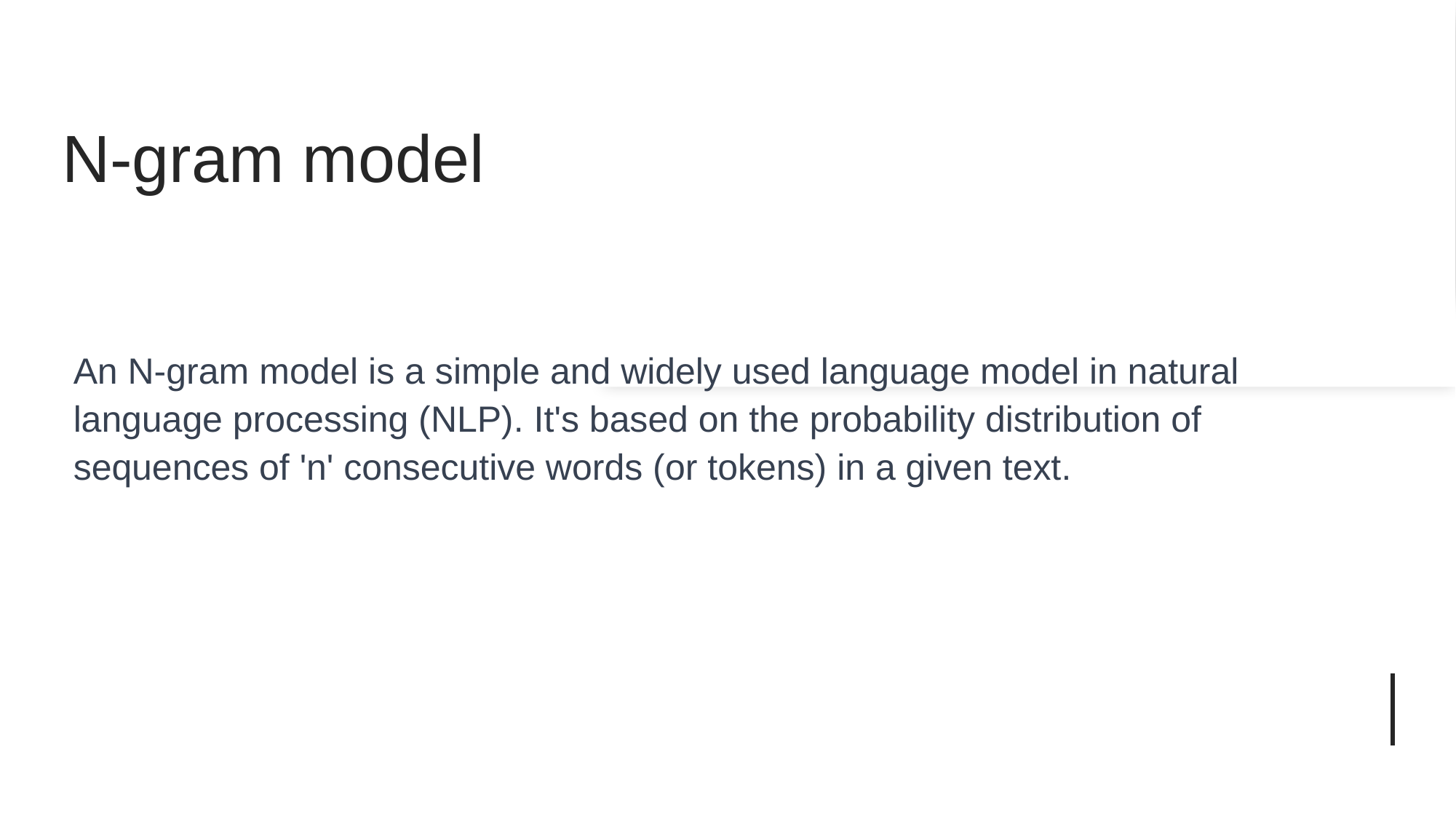

# N-gram model

An N-gram model is a simple and widely used language model in natural language processing (NLP). It's based on the probability distribution of sequences of 'n' consecutive words (or tokens) in a given text.